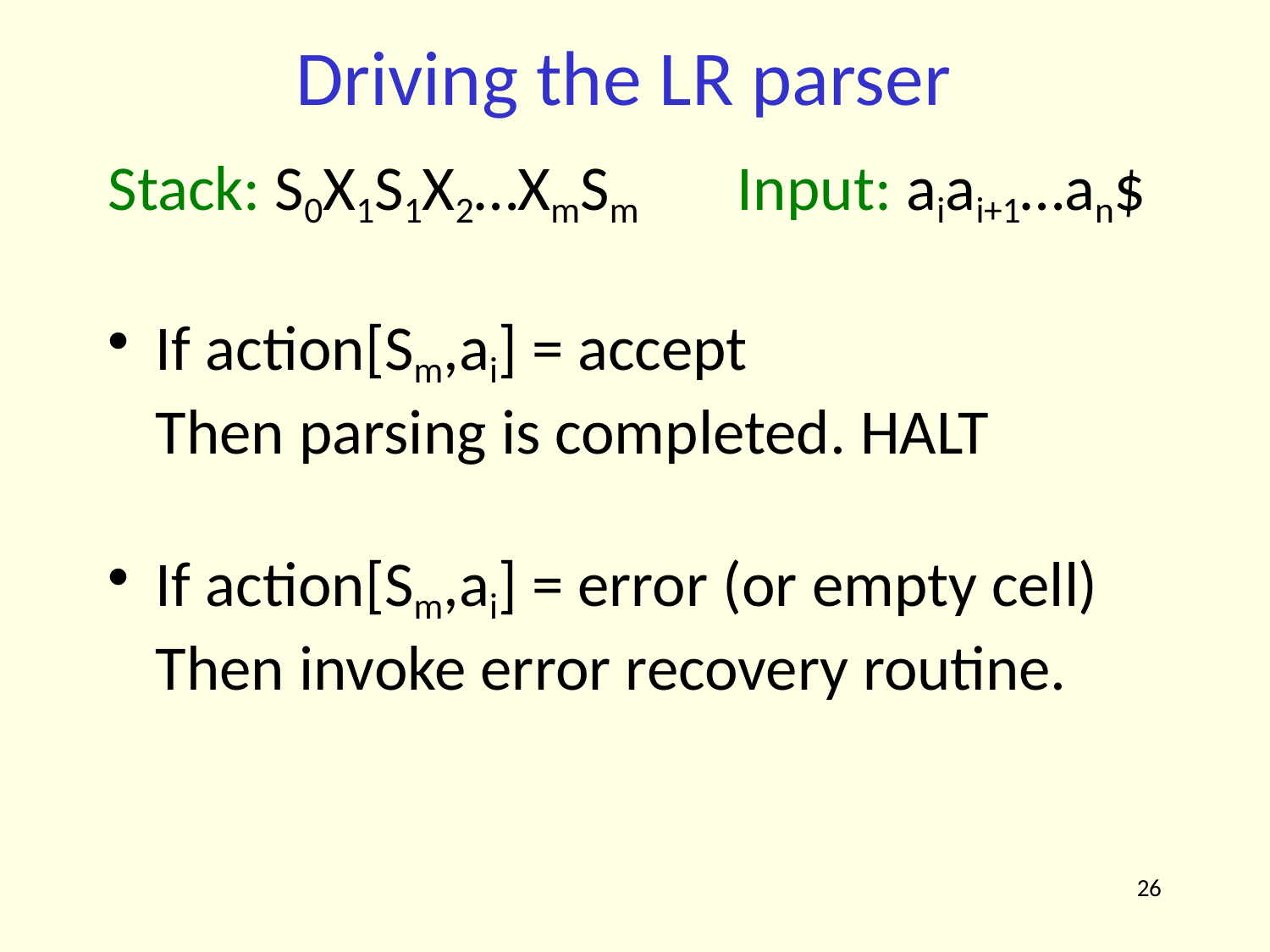

# Driving the LR parser
Stack: S0X1S1X2…XmSm	Input: aiai+1…an$
If action[Sm,ai] = accept
Then parsing is completed. HALT
If action[Sm,ai] = error (or empty cell) Then invoke error recovery routine.
26